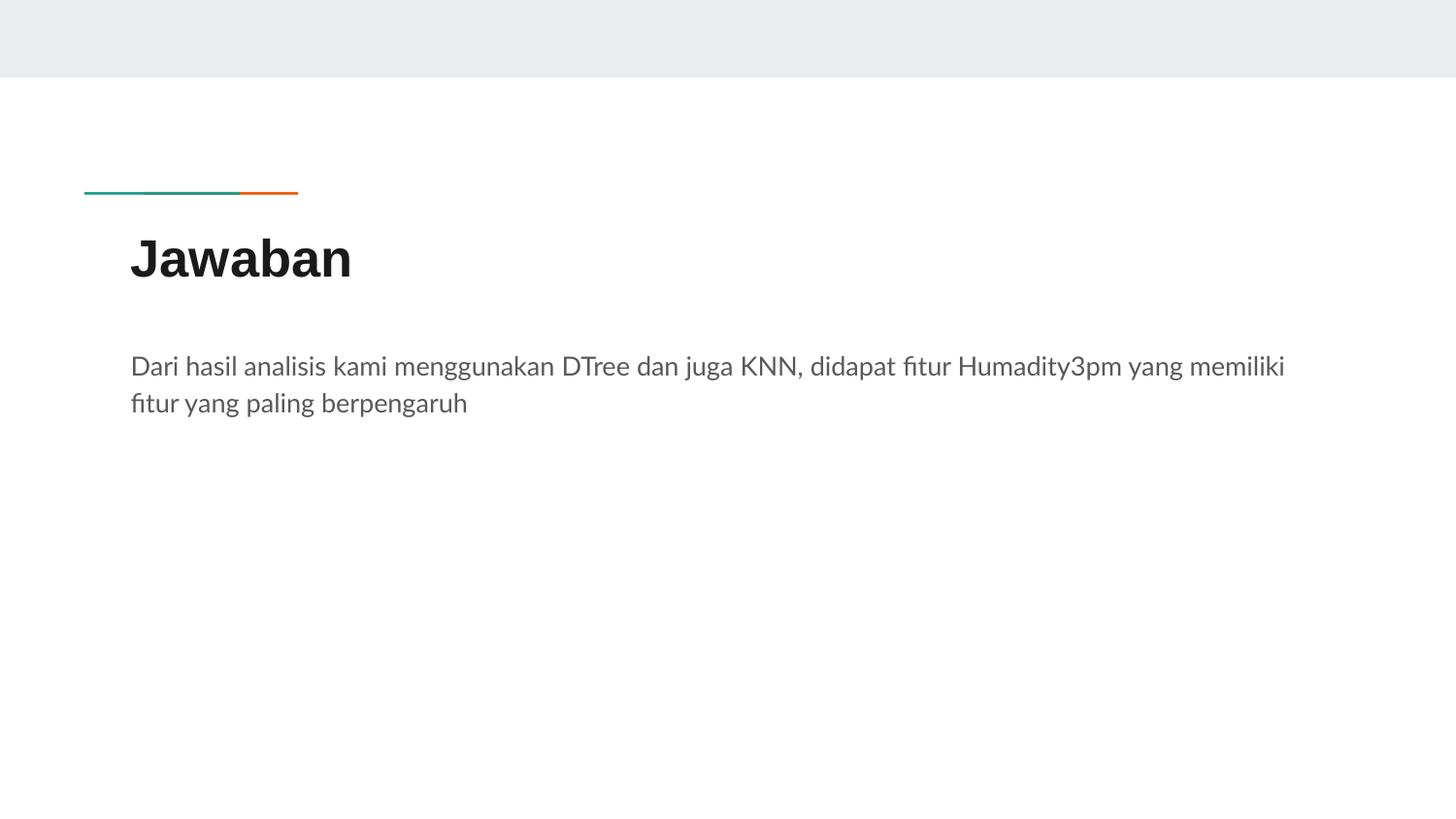

# Jawaban
Dari hasil analisis kami menggunakan DTree dan juga KNN, didapat fitur Humadity3pm yang memiliki fitur yang paling berpengaruh